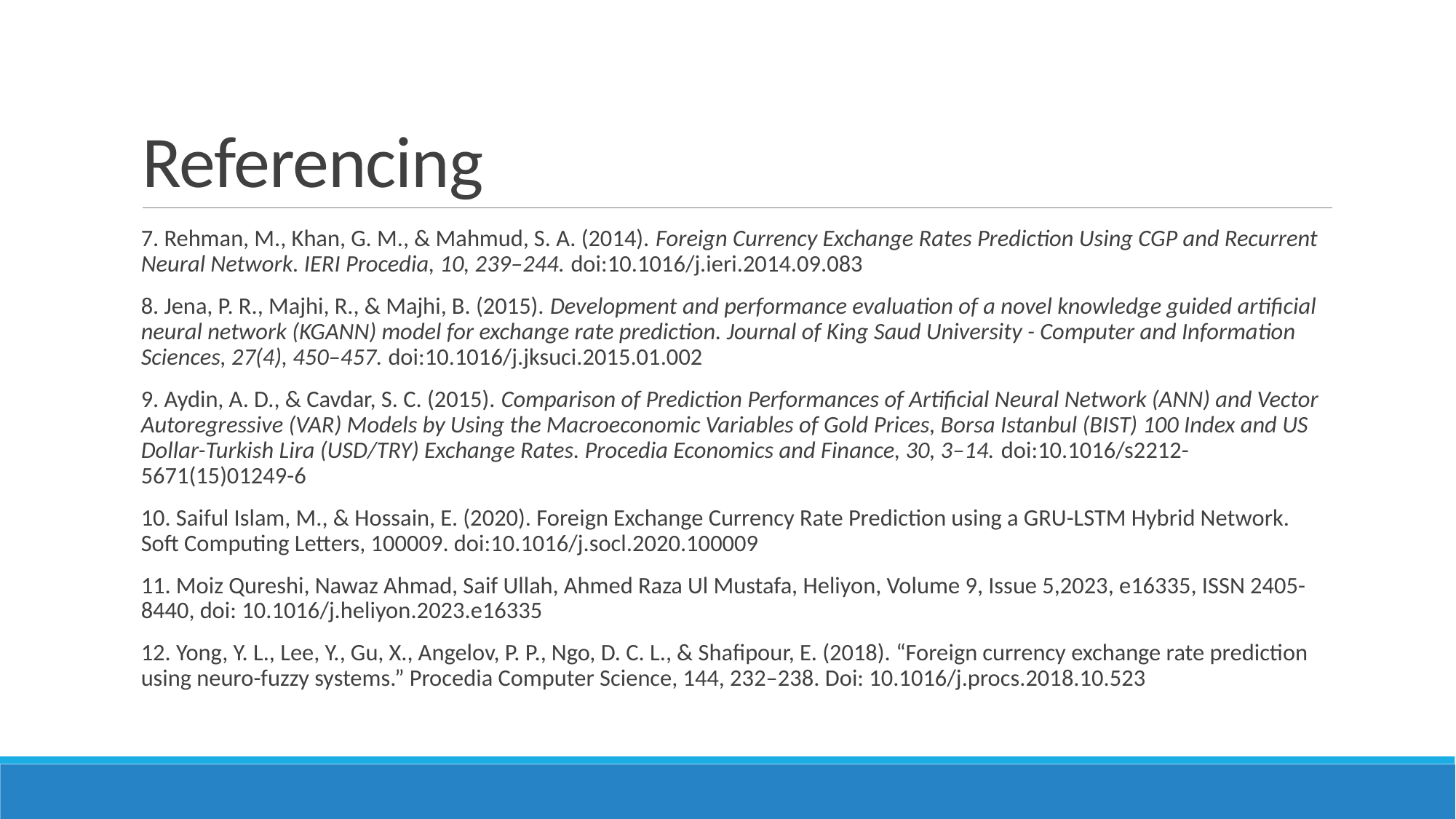

# Referencing
7. Rehman, M., Khan, G. M., & Mahmud, S. A. (2014). Foreign Currency Exchange Rates Prediction Using CGP and Recurrent Neural Network. IERI Procedia, 10, 239–244. doi:10.1016/j.ieri.2014.09.083
8. Jena, P. R., Majhi, R., & Majhi, B. (2015). Development and performance evaluation of a novel knowledge guided artificial neural network (KGANN) model for exchange rate prediction. Journal of King Saud University - Computer and Information Sciences, 27(4), 450–457. doi:10.1016/j.jksuci.2015.01.002
9. Aydin, A. D., & Cavdar, S. C. (2015). Comparison of Prediction Performances of Artificial Neural Network (ANN) and Vector Autoregressive (VAR) Models by Using the Macroeconomic Variables of Gold Prices, Borsa Istanbul (BIST) 100 Index and US Dollar-Turkish Lira (USD/TRY) Exchange Rates. Procedia Economics and Finance, 30, 3–14. doi:10.1016/s2212-5671(15)01249-6
10. Saiful Islam, M., & Hossain, E. (2020). Foreign Exchange Currency Rate Prediction using a GRU-LSTM Hybrid Network. Soft Computing Letters, 100009. doi:10.1016/j.socl.2020.100009
11. Moiz Qureshi, Nawaz Ahmad, Saif Ullah, Ahmed Raza Ul Mustafa, Heliyon, Volume 9, Issue 5,2023, e16335, ISSN 2405-8440, doi: 10.1016/j.heliyon.2023.e16335
12. Yong, Y. L., Lee, Y., Gu, X., Angelov, P. P., Ngo, D. C. L., & Shafipour, E. (2018). “Foreign currency exchange rate prediction using neuro-fuzzy systems.” Procedia Computer Science, 144, 232–238. Doi: 10.1016/j.procs.2018.10.523